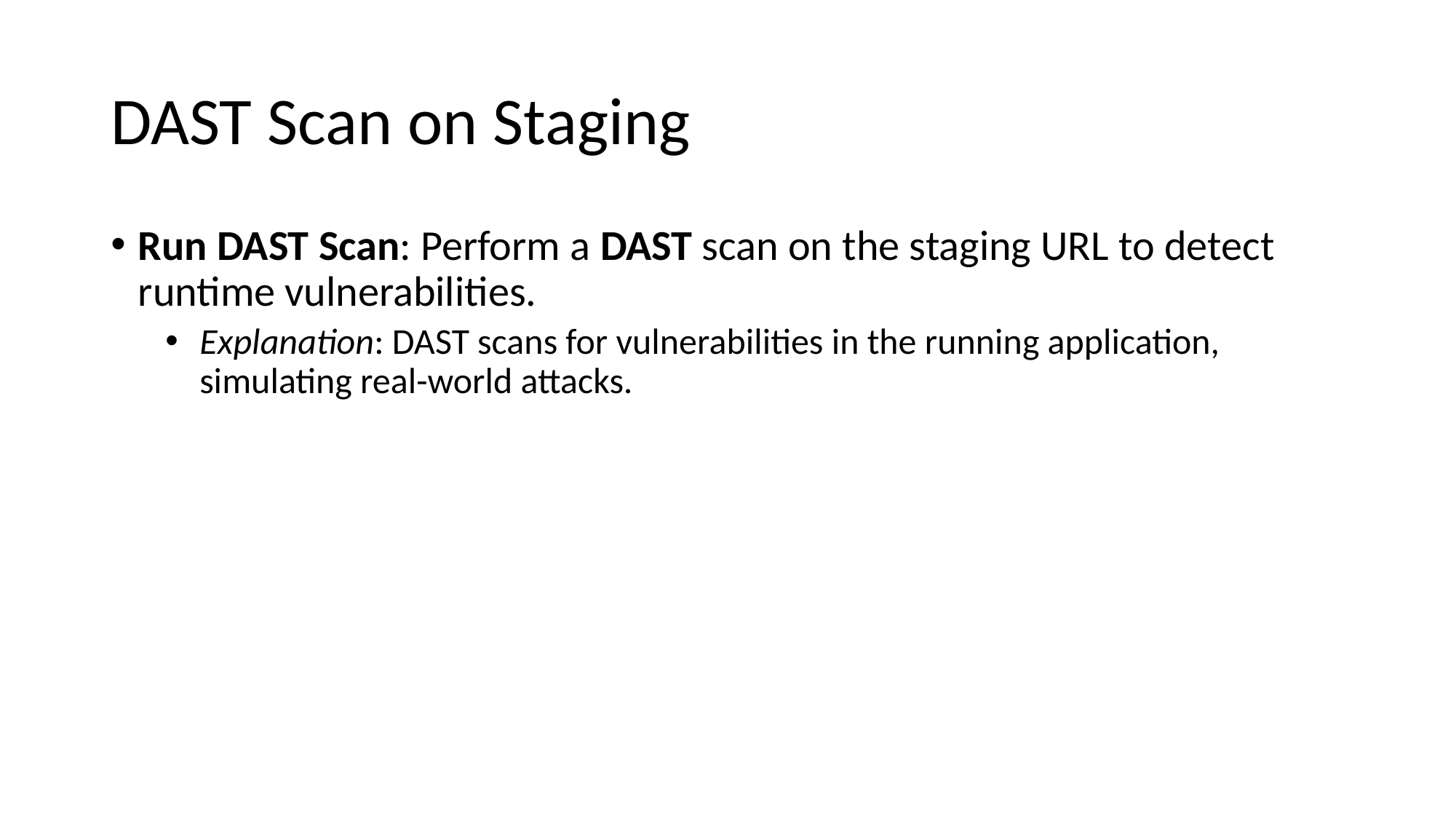

# DAST Scan on Staging
Run DAST Scan: Perform a DAST scan on the staging URL to detect runtime vulnerabilities.
Explanation: DAST scans for vulnerabilities in the running application, simulating real-world attacks.